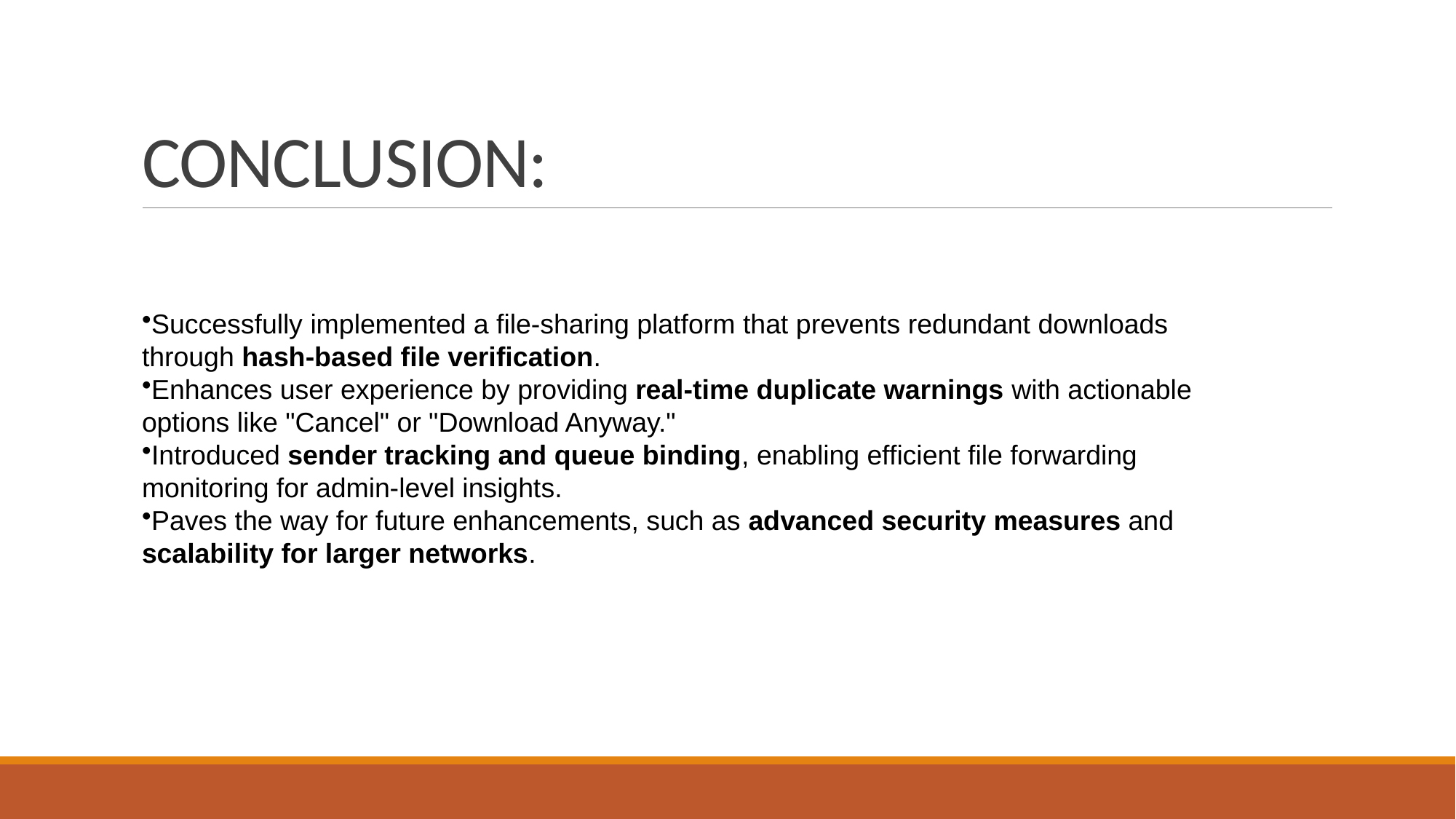

# CONCLUSION:

Successfully implemented a file-sharing platform that prevents redundant downloads through hash-based file verification.
Enhances user experience by providing real-time duplicate warnings with actionable options like "Cancel" or "Download Anyway."
Introduced sender tracking and queue binding, enabling efficient file forwarding monitoring for admin-level insights.
Paves the way for future enhancements, such as advanced security measures and scalability for larger networks.